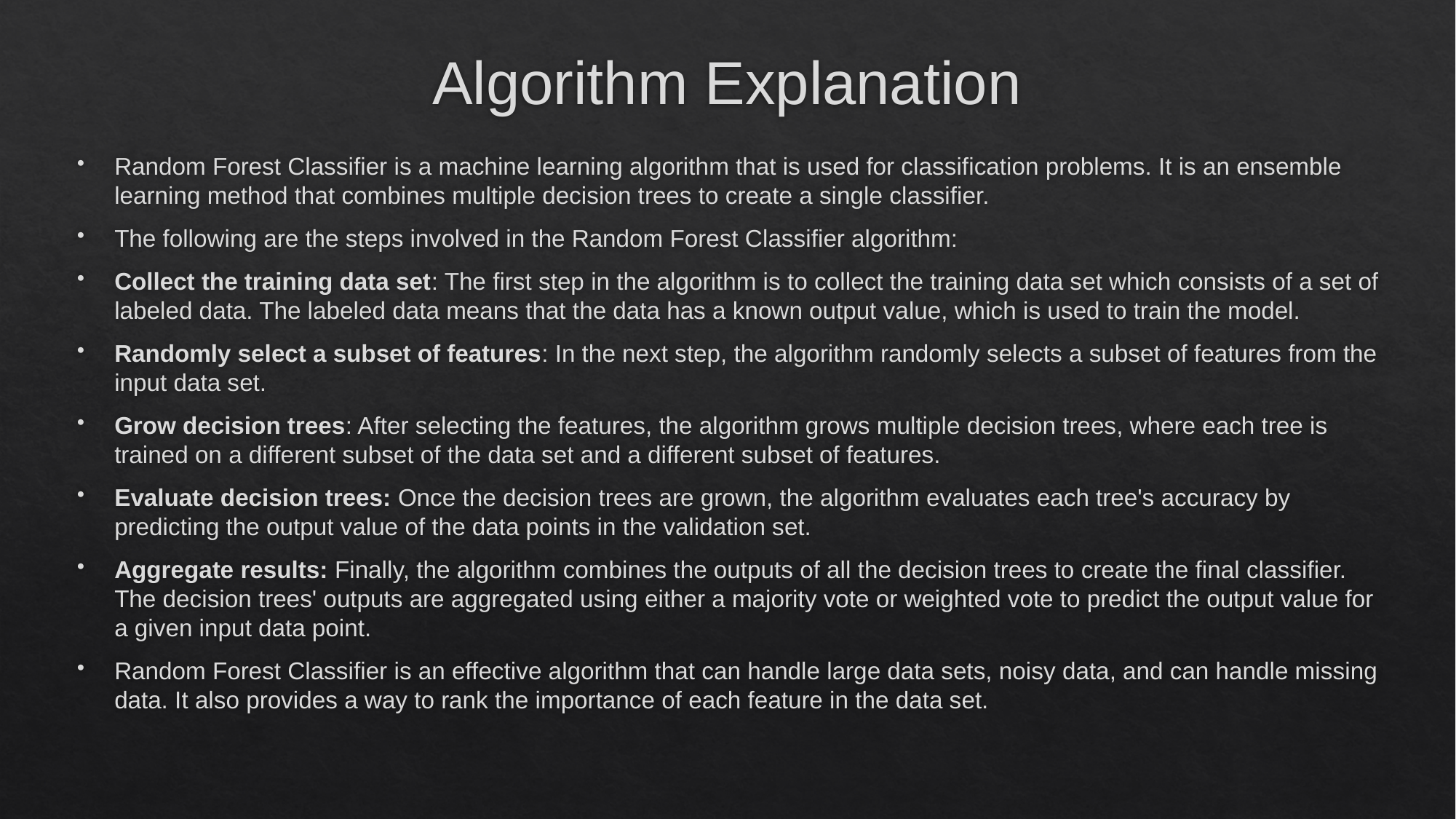

# Algorithm Explanation
Random Forest Classifier is a machine learning algorithm that is used for classification problems. It is an ensemble learning method that combines multiple decision trees to create a single classifier.
The following are the steps involved in the Random Forest Classifier algorithm:
Collect the training data set: The first step in the algorithm is to collect the training data set which consists of a set of labeled data. The labeled data means that the data has a known output value, which is used to train the model.
Randomly select a subset of features: In the next step, the algorithm randomly selects a subset of features from the input data set.
Grow decision trees: After selecting the features, the algorithm grows multiple decision trees, where each tree is trained on a different subset of the data set and a different subset of features.
Evaluate decision trees: Once the decision trees are grown, the algorithm evaluates each tree's accuracy by predicting the output value of the data points in the validation set.
Aggregate results: Finally, the algorithm combines the outputs of all the decision trees to create the final classifier. The decision trees' outputs are aggregated using either a majority vote or weighted vote to predict the output value for a given input data point.
Random Forest Classifier is an effective algorithm that can handle large data sets, noisy data, and can handle missing data. It also provides a way to rank the importance of each feature in the data set.